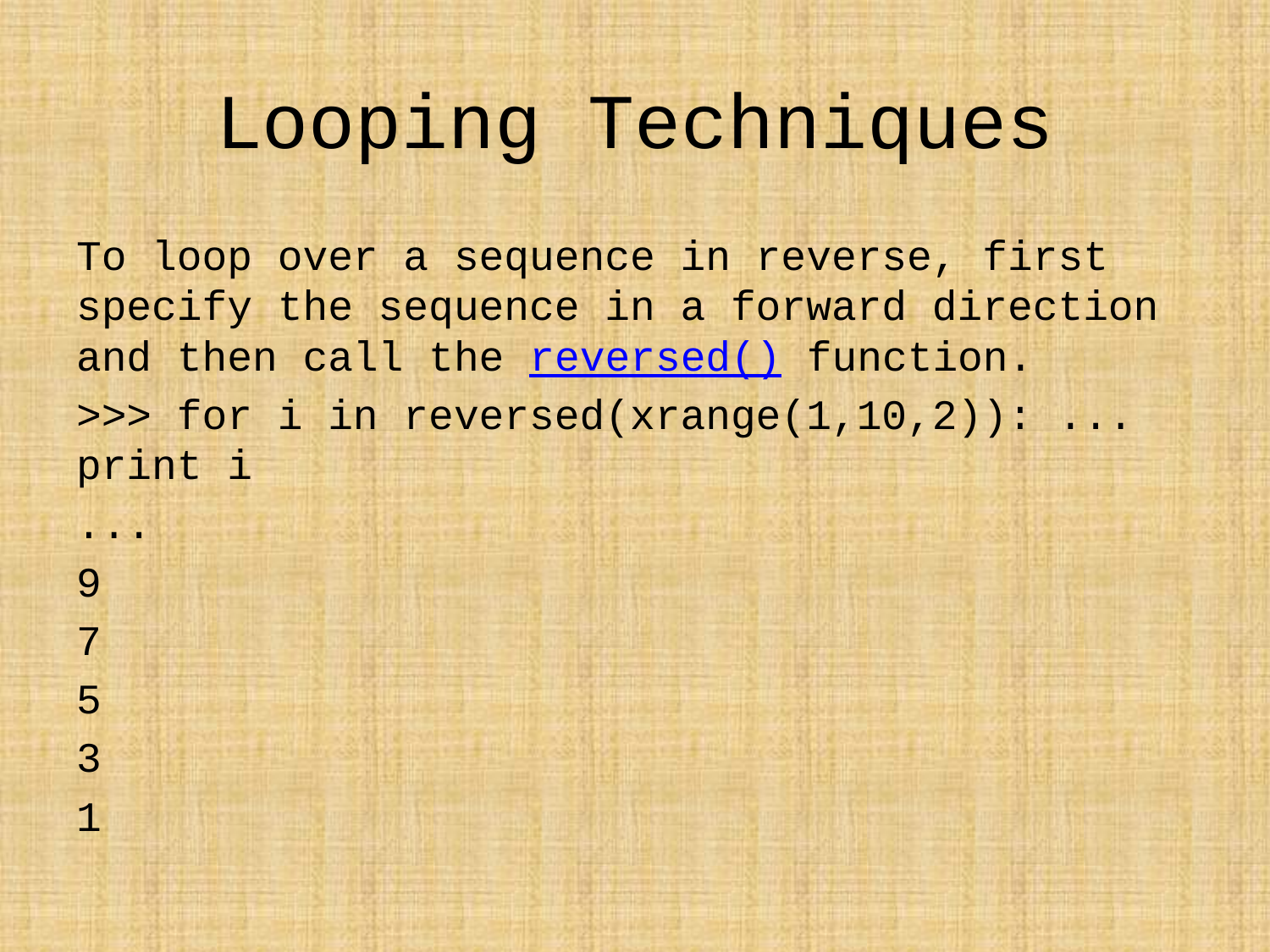

# Looping Techniques
To loop over a sequence in reverse, first specify the sequence in a forward direction and then call the reversed() function.
>>> for i in reversed(xrange(1,10,2)): ... print i
...
9
7
5
3
1